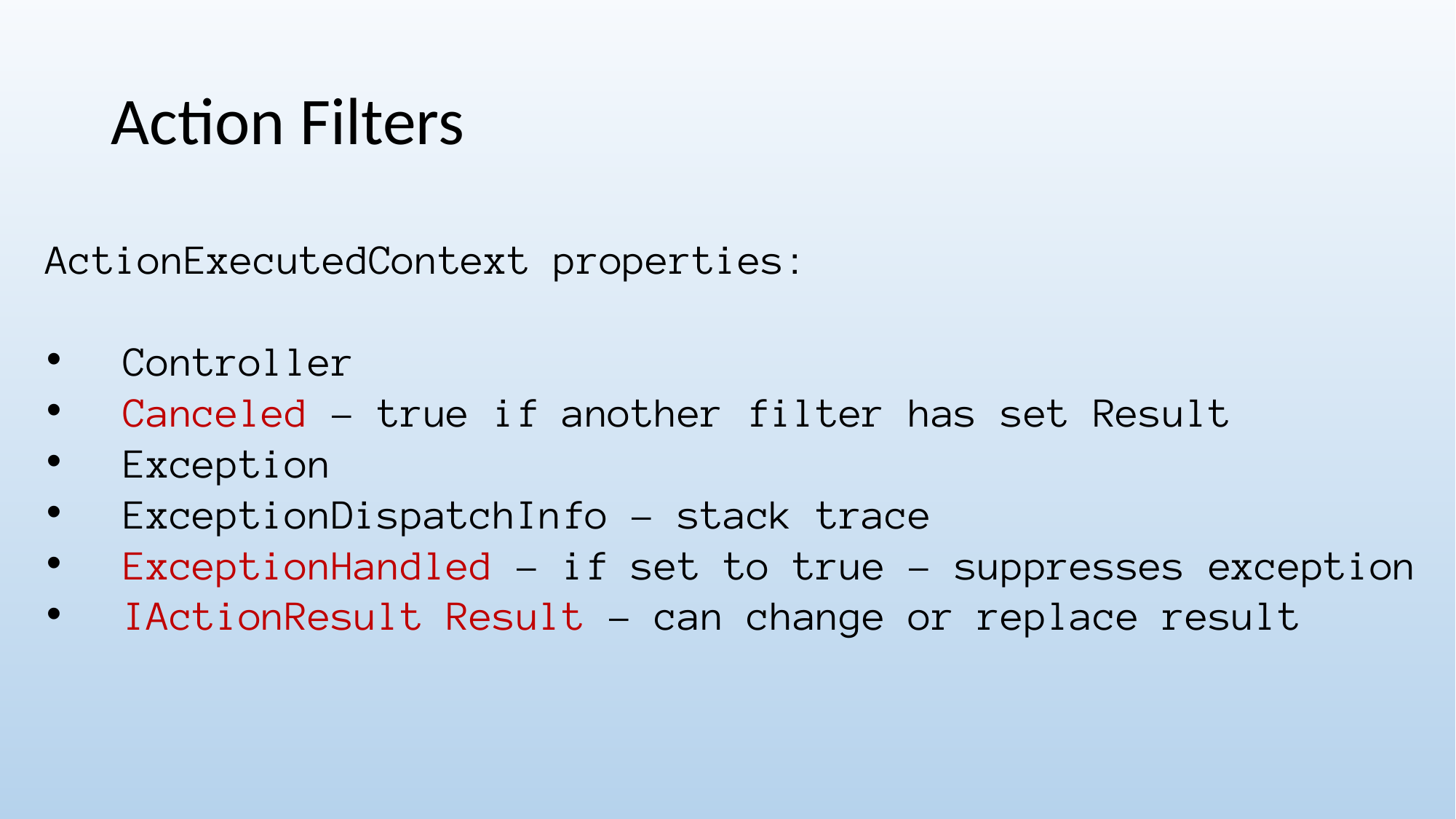

# Action Filters
ActionExecutedContext properties:

 Controller
 Canceled – true if another filter has set Result
 Exception
 ExceptionDispatchInfo – stack trace
 ExceptionHandled – if set to true – suppresses exception
 IActionResult Result – can change or replace result